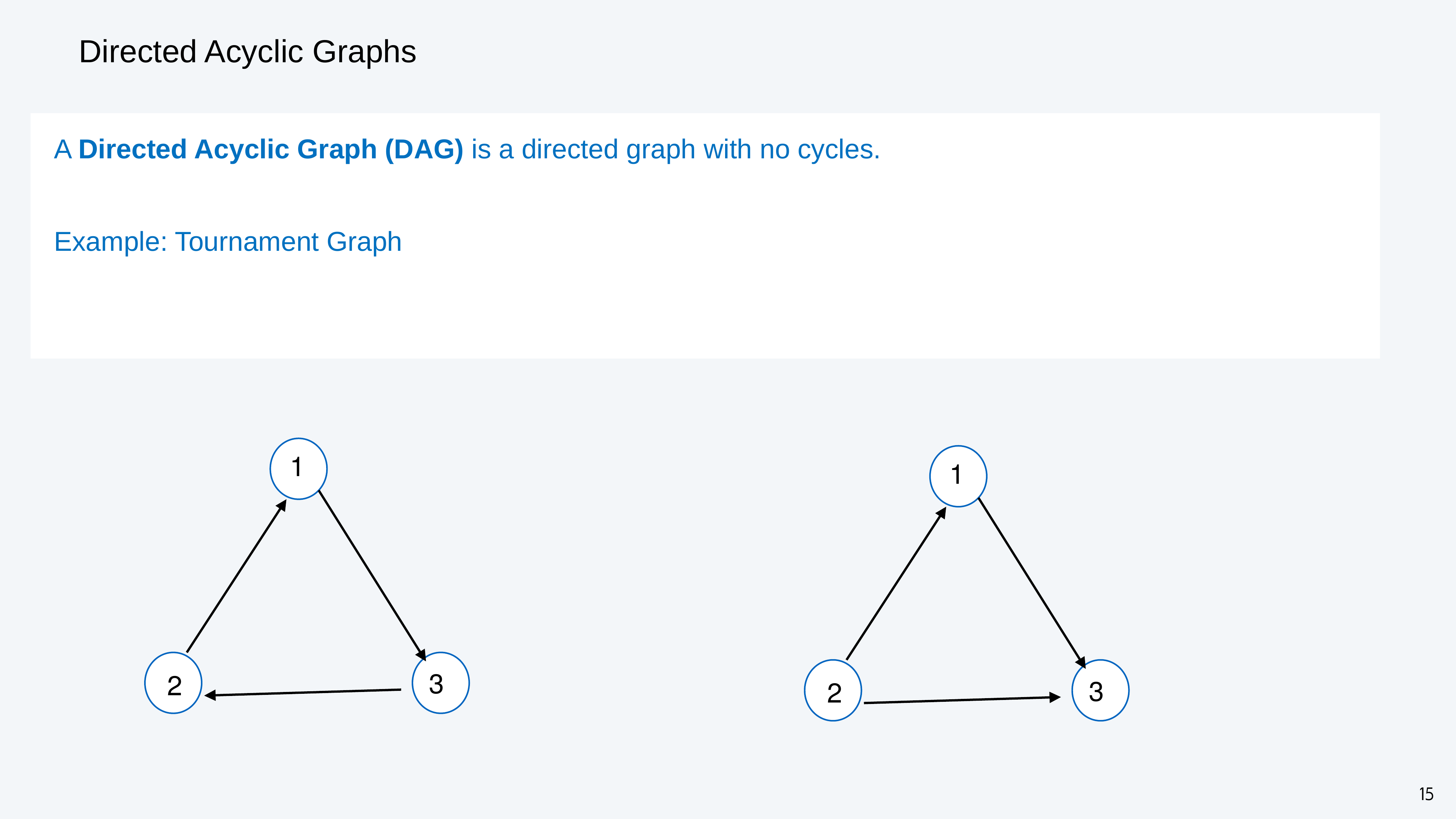

# Directed Acyclic Graphs
A Directed Acyclic Graph (DAG) is a directed graph with no cycles.

Example: Tournament Graph

1

2

3

1

2

3
15